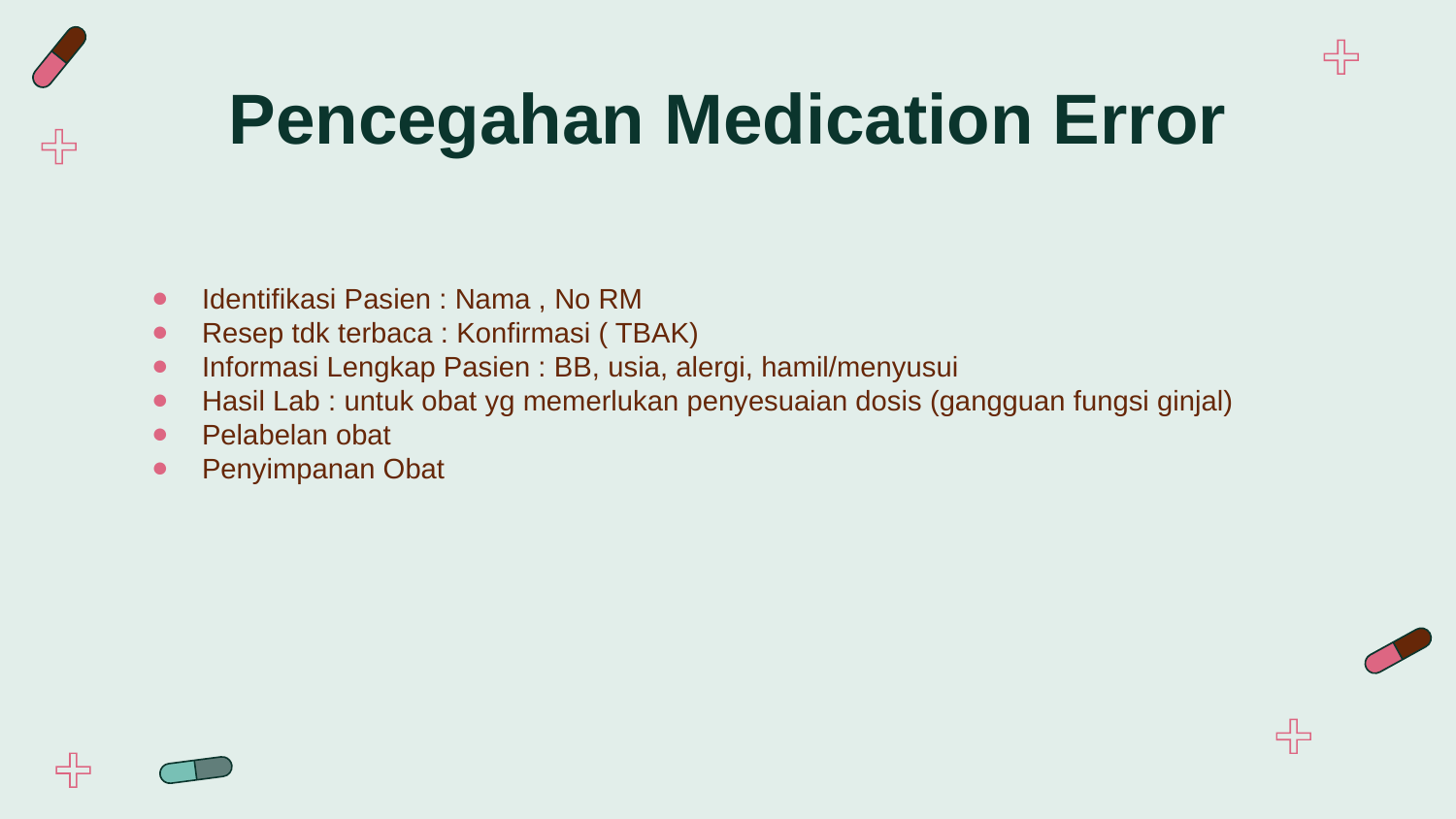

# Pencegahan Medication Error
Identifikasi Pasien : Nama , No RM
Resep tdk terbaca : Konfirmasi ( TBAK)
Informasi Lengkap Pasien : BB, usia, alergi, hamil/menyusui
Hasil Lab : untuk obat yg memerlukan penyesuaian dosis (gangguan fungsi ginjal)
Pelabelan obat
Penyimpanan Obat